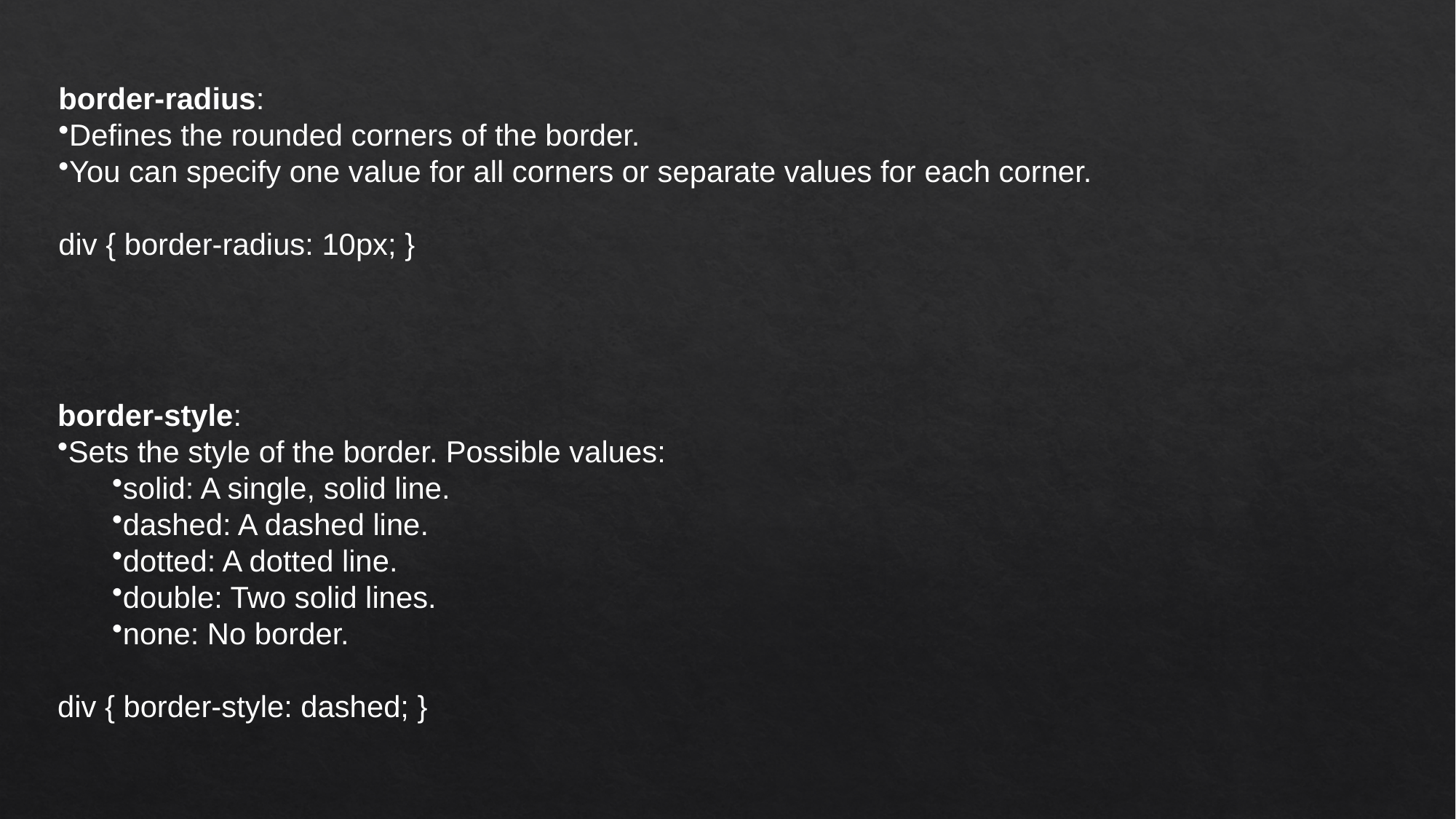

border-radius:
Defines the rounded corners of the border.
You can specify one value for all corners or separate values for each corner.

div { border-radius: 10px; }

border-style:
Sets the style of the border. Possible values:
solid: A single, solid line.
dashed: A dashed line.
dotted: A dotted line.
double: Two solid lines.
none: No border.

div { border-style: dashed; }